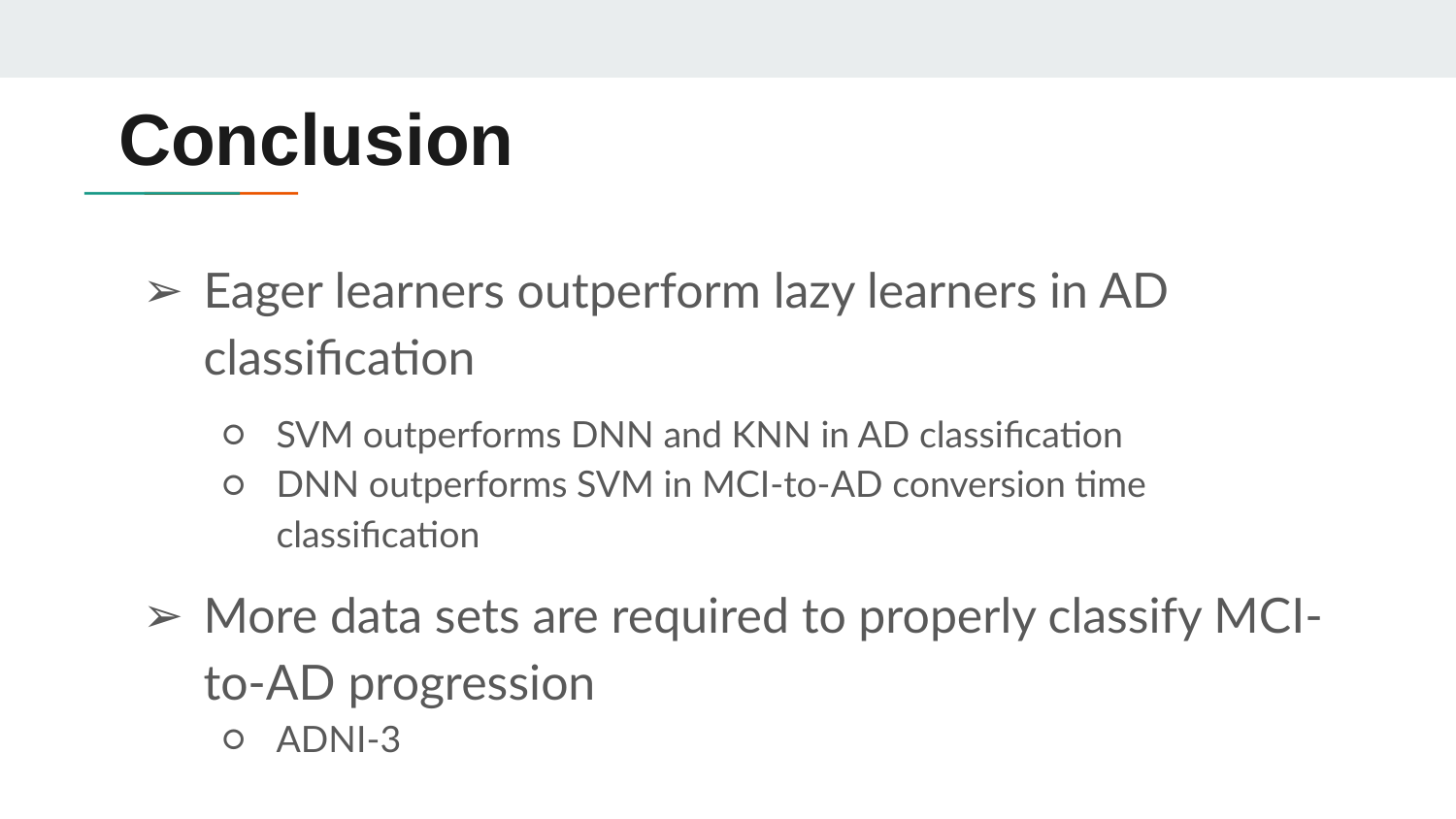

# Conclusion
Eager learners outperform lazy learners in AD classification
SVM outperforms DNN and KNN in AD classification
DNN outperforms SVM in MCI-to-AD conversion time classification
More data sets are required to properly classify MCI-to-AD progression
ADNI-3